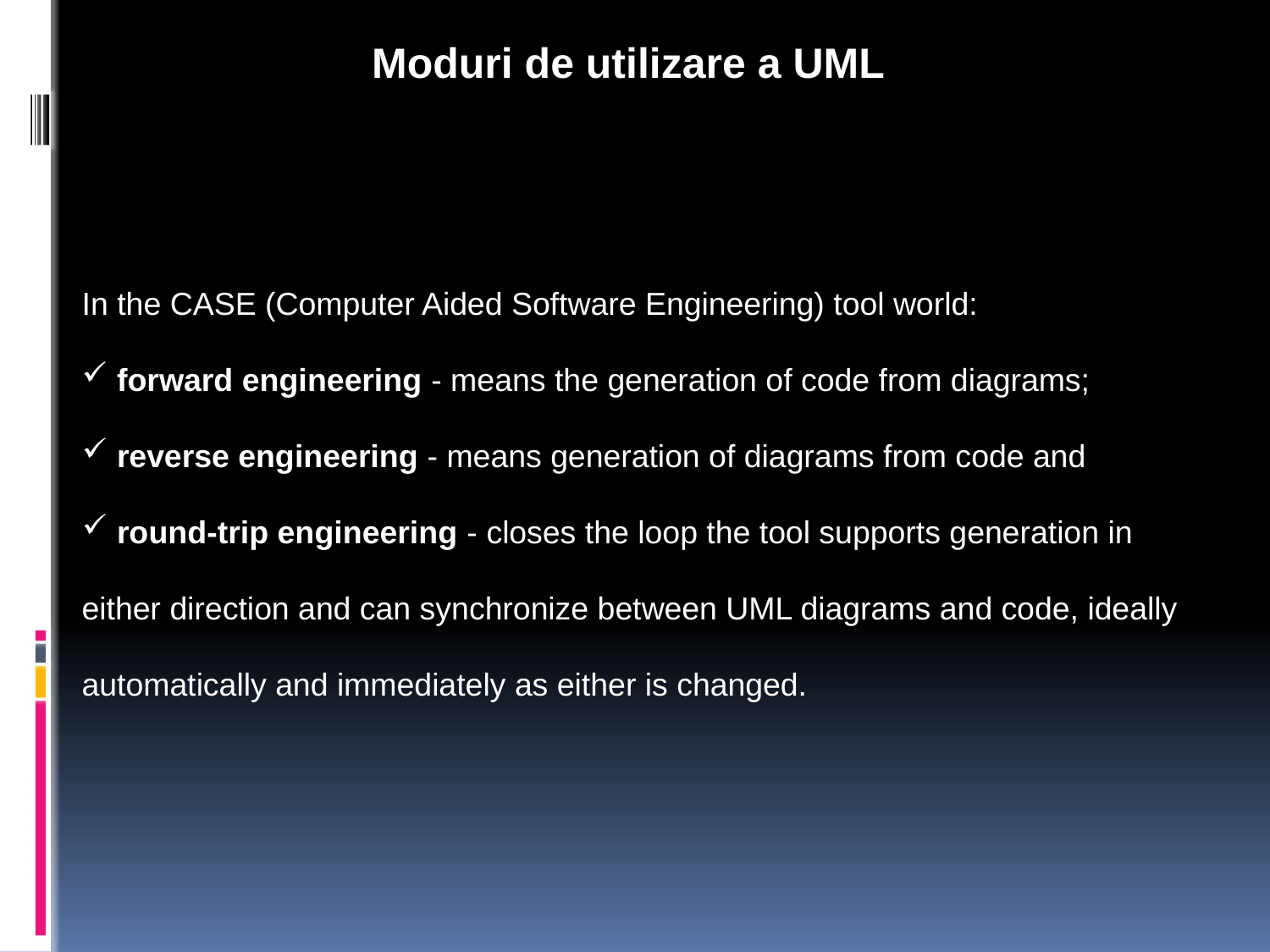

Moduri de utilizare a UML
In the CASE (Computer Aided Software Engineering) tool world:
 forward engineering - means the generation of code from diagrams;
 reverse engineering - means generation of diagrams from code and
 round-trip engineering - closes the loop the tool supports generation in either direction and can synchronize between UML diagrams and code, ideally automatically and immediately as either is changed.